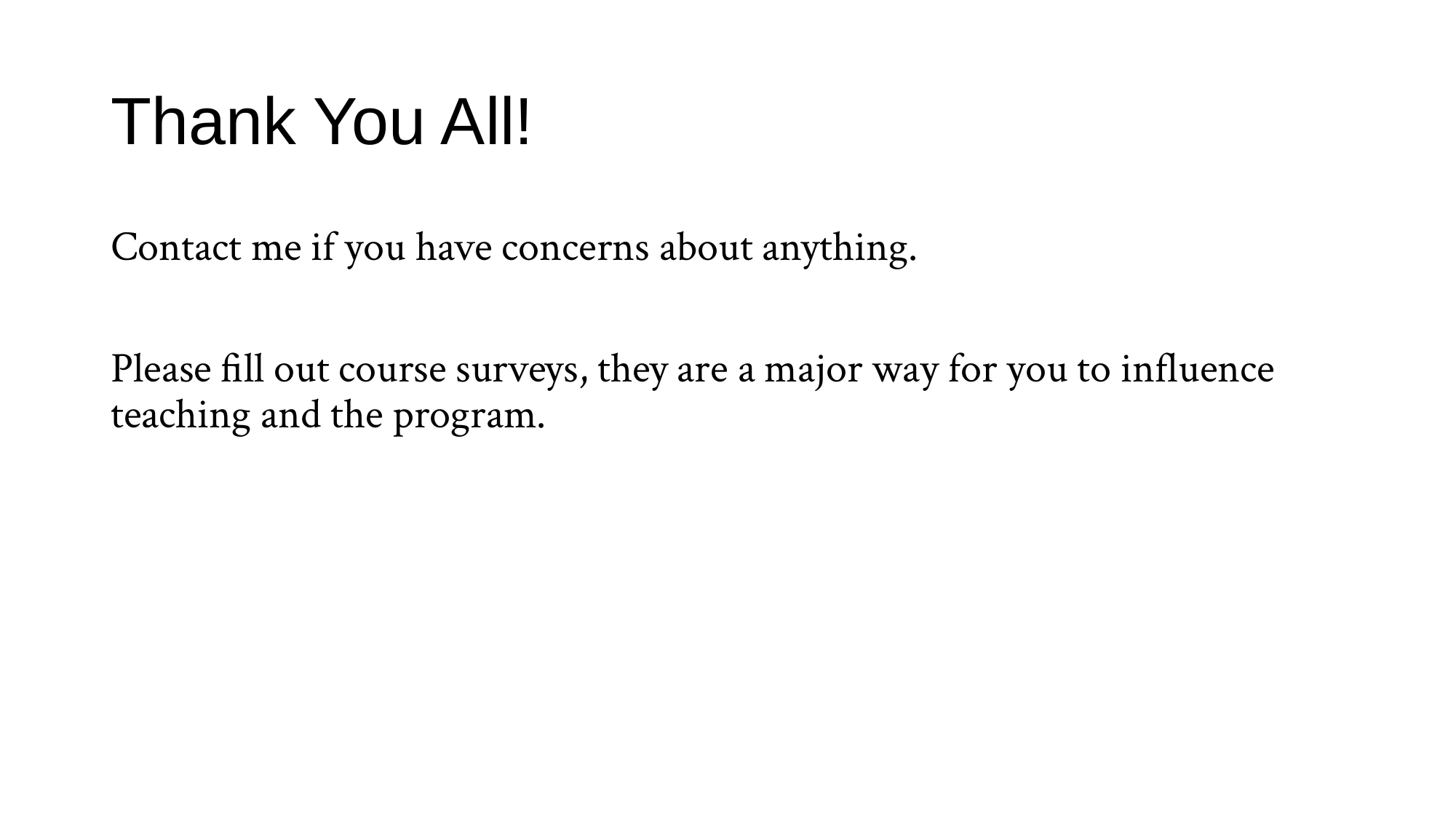

# Thank You All!
Contact me if you have concerns about anything.

Please fill out course surveys, they are a major way for you to influence teaching and the program.